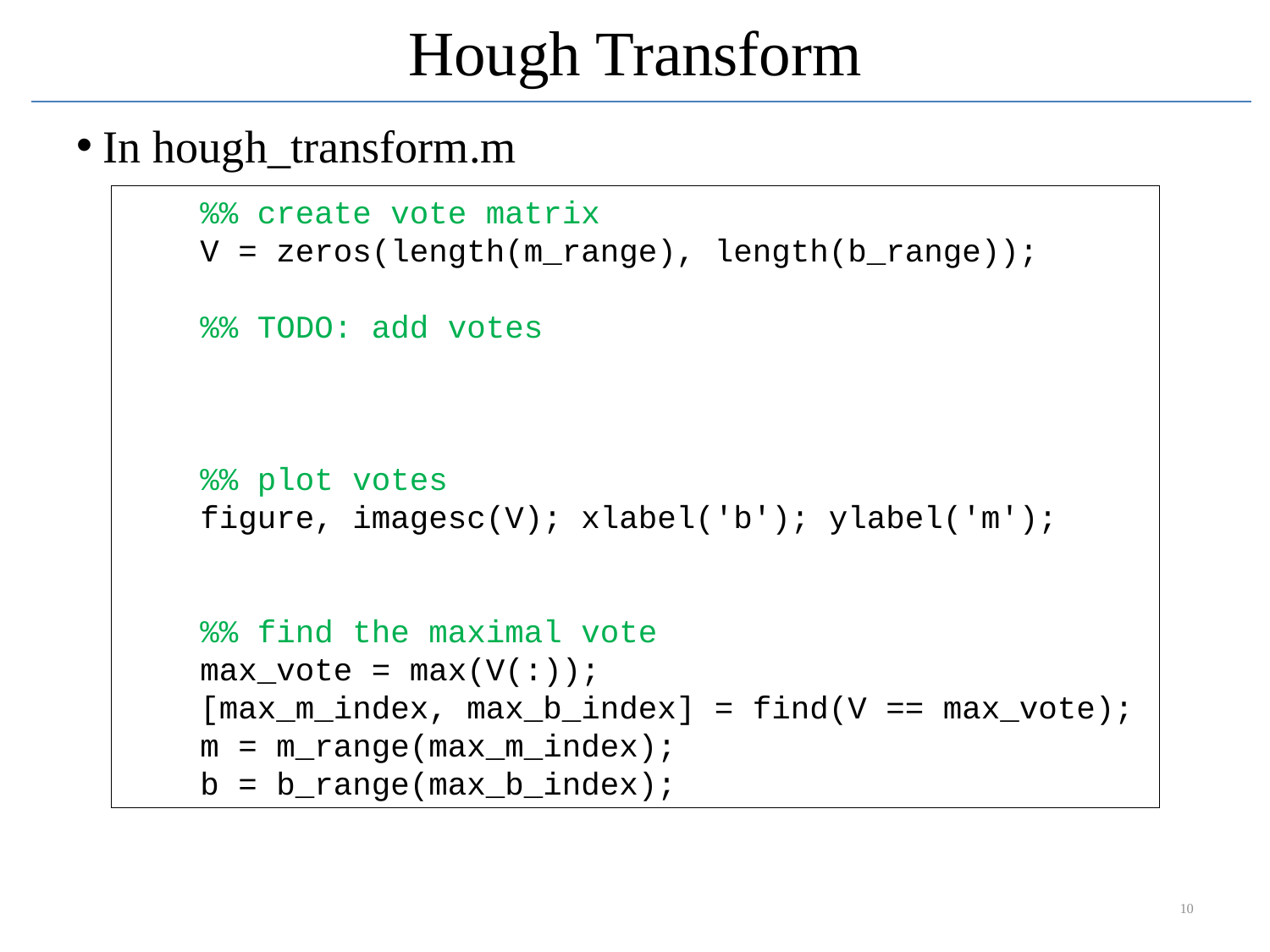

# Hough Transform
In hough_transform.m
    %% create vote matrix
    V = zeros(length(m_range), length(b_range));

    %% TODO: add votes

    %% plot votes
    figure, imagesc(V); xlabel('b'); ylabel('m');

    %% find the maximal vote
    max_vote = max(V(:));
    [max_m_index, max_b_index] = find(V == max_vote);
    m = m_range(max_m_index);
    b = b_range(max_b_index);
10